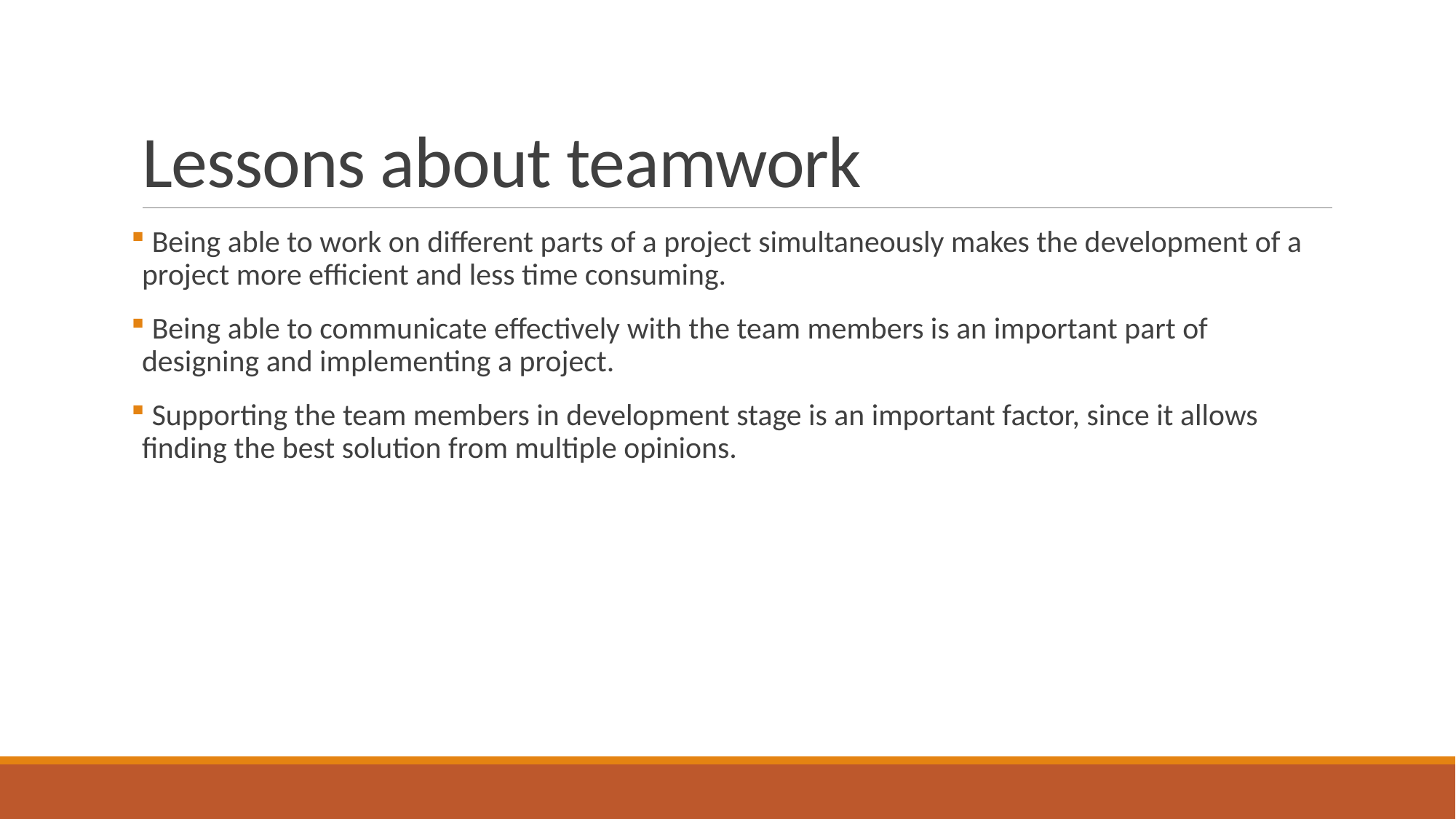

# Lessons about teamwork
 Being able to work on different parts of a project simultaneously makes the development of a project more efficient and less time consuming.
 Being able to communicate effectively with the team members is an important part of designing and implementing a project.
 Supporting the team members in development stage is an important factor, since it allows  finding the best solution from multiple opinions.